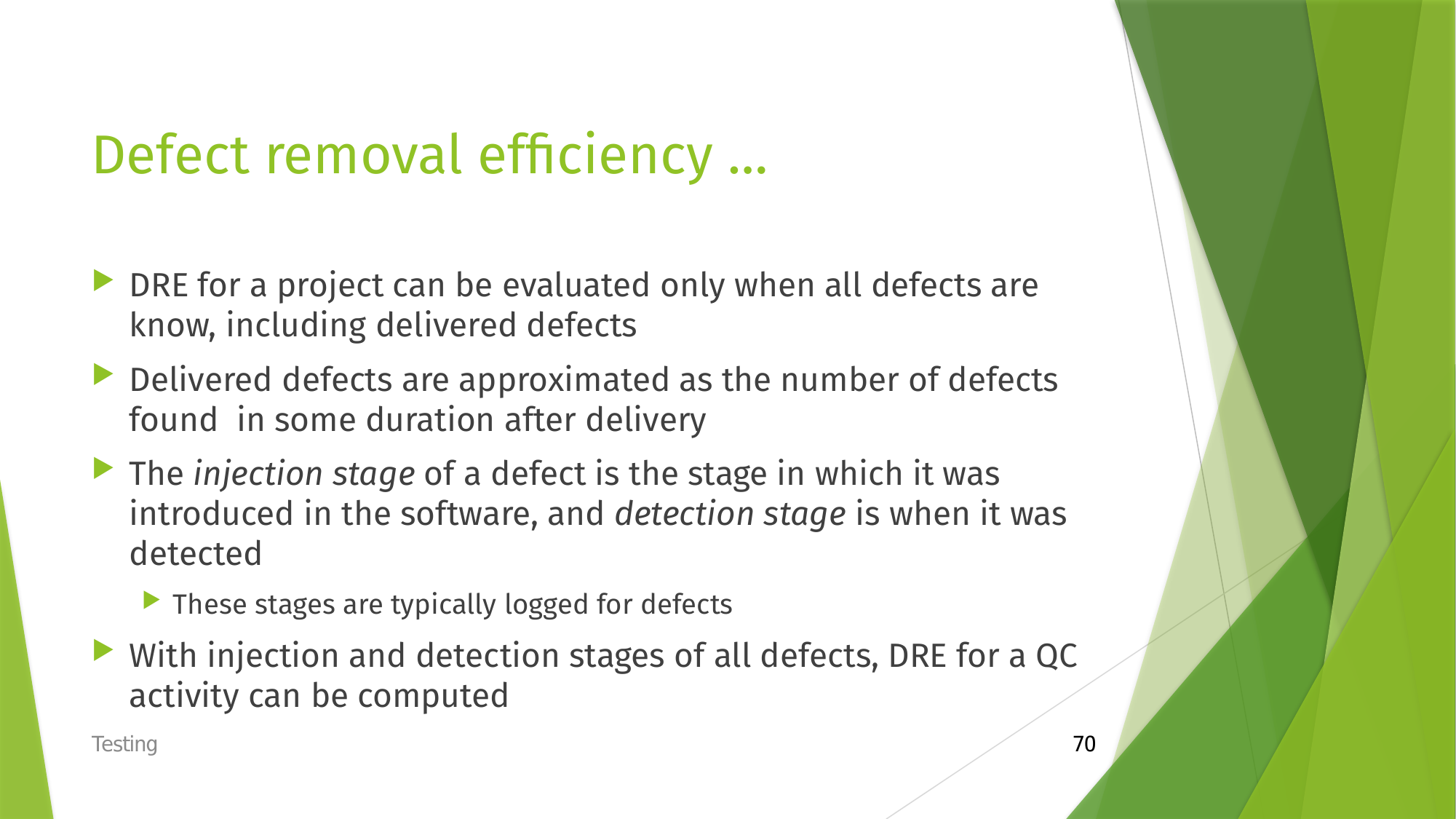

# Defect removal efficiency …
DRE for a project can be evaluated only when all defects are know, including delivered defects
Delivered defects are approximated as the number of defects found  in some duration after delivery
The injection stage of a defect is the stage in which it was introduced in the software, and detection stage is when it was detected
These stages are typically logged for defects
With injection and detection stages of all defects, DRE for a QC activity can be computed
Testing
70